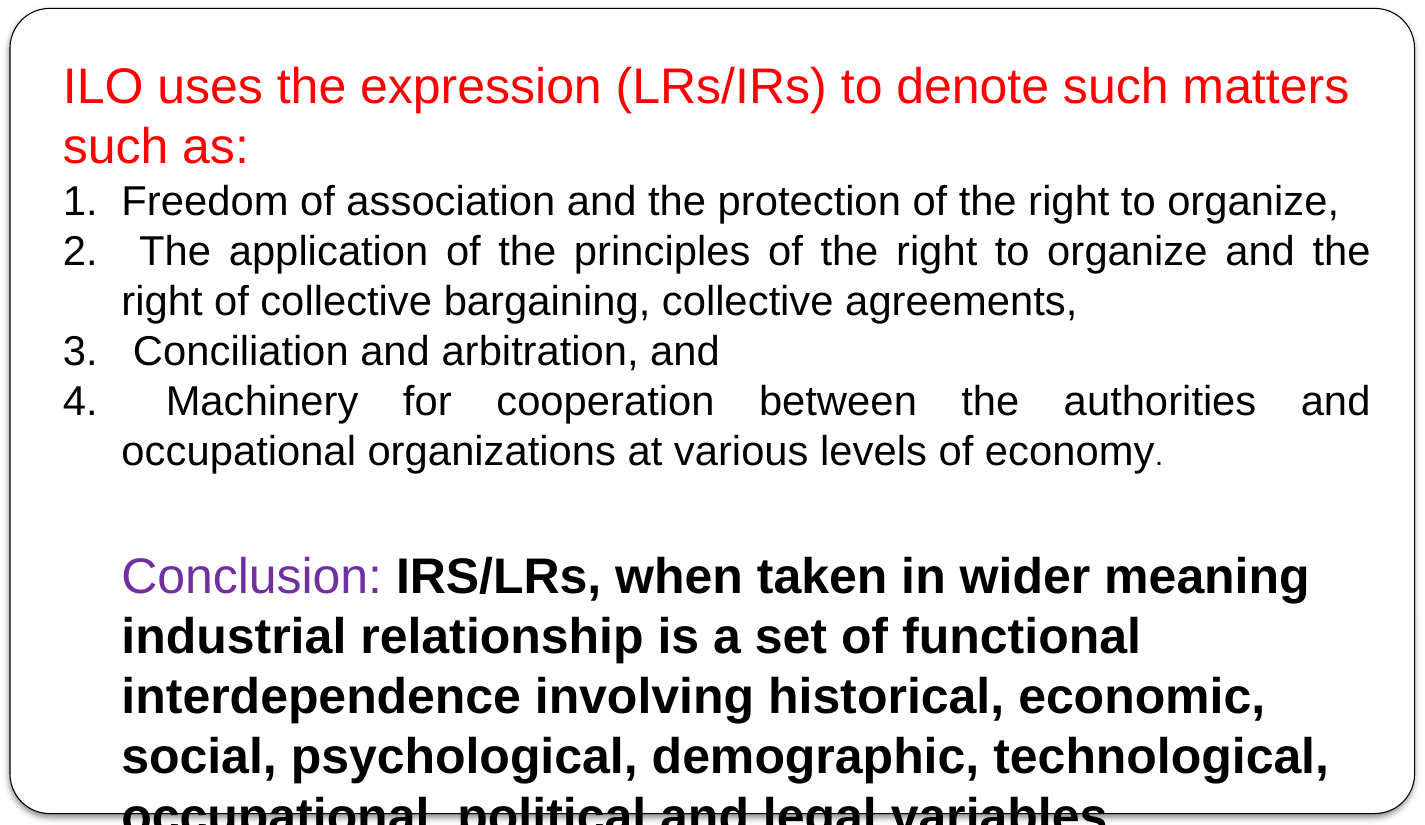

ILO uses the expression (LRs/IRs) to denote such matters such as:
Freedom of association and the protection of the right to organize,
 The application of the principles of the right to organize and the right of collective bargaining, collective agreements,
 Conciliation and arbitration, and
 Machinery for cooperation between the authorities and occupational organizations at various levels of economy.

	Conclusion: IRS/LRs, when taken in wider meaning industrial relationship is a set of functional interdependence involving historical, economic, social, psychological, demographic, technological, occupational, political and legal variables.